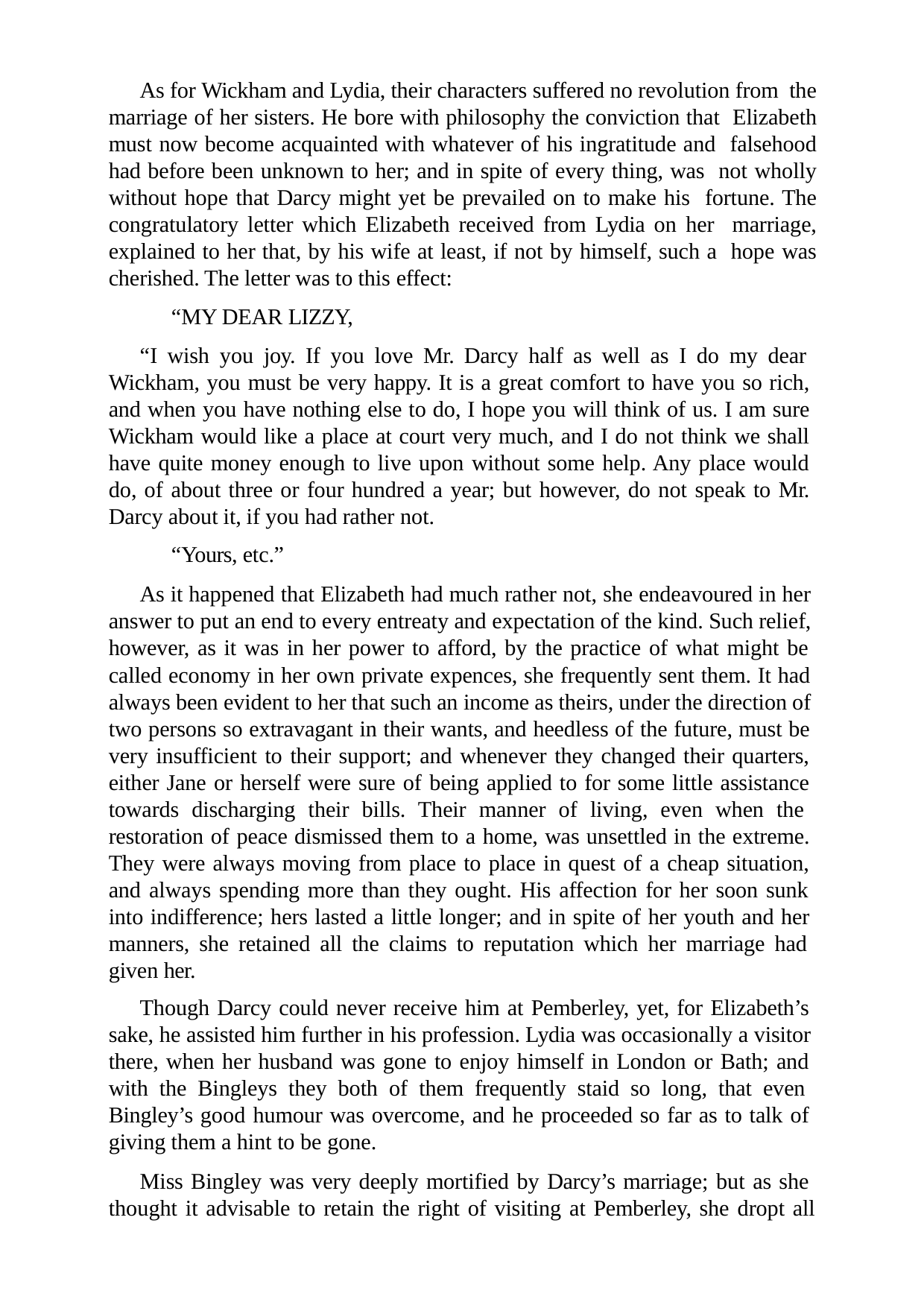

As for Wickham and Lydia, their characters suffered no revolution from  the marriage of her sisters. He bore with philosophy the conviction that  Elizabeth must now become acquainted with whatever of his ingratitude and  falsehood had before been unknown to her; and in spite of every thing, was  not wholly without hope that Darcy might yet be prevailed on to make his  fortune. The congratulatory letter which Elizabeth received from Lydia on her  marriage, explained to her that, by his wife at least, if not by himself, such a  hope was cherished. The letter was to this effect:
“MY DEAR LIZZY,
“I wish you joy. If you love Mr. Darcy half as well as I do my dear  Wickham, you must be very happy. It is a great comfort to have you so rich,  and when you have nothing else to do, I hope you will think of us. I am sure  Wickham would like a place at court very much, and I do not think we shall  have quite money enough to live upon without some help. Any place would  do, of about three or four hundred a year; but however, do not speak to Mr.  Darcy about it, if you had rather not.
“Yours, etc.”
As it happened that Elizabeth had much rather not, she endeavoured in her  answer to put an end to every entreaty and expectation of the kind. Such relief,  however, as it was in her power to afford, by the practice of what might be  called economy in her own private expences, she frequently sent them. It had  always been evident to her that such an income as theirs, under the direction of  two persons so extravagant in their wants, and heedless of the future, must be  very insufficient to their support; and whenever they changed their quarters,  either Jane or herself were sure of being applied to for some little assistance  towards discharging their bills. Their manner of living, even when the  restoration of peace dismissed them to a home, was unsettled in the extreme.  They were always moving from place to place in quest of a cheap situation,  and always spending more than they ought. His affection for her soon sunk  into indifference; hers lasted a little longer; and in spite of her youth and her  manners, she retained all the claims to reputation which her marriage had  given her.
Though Darcy could never receive him at Pemberley, yet, for Elizabeth’s  sake, he assisted him further in his profession. Lydia was occasionally a visitor  there, when her husband was gone to enjoy himself in London or Bath; and  with the Bingleys they both of them frequently staid so long, that even  Bingley’s good humour was overcome, and he proceeded so far as to talk of  giving them a hint to be gone.
Miss Bingley was very deeply mortified by Darcy’s marriage; but as she  thought it advisable to retain the right of visiting at Pemberley, she dropt all